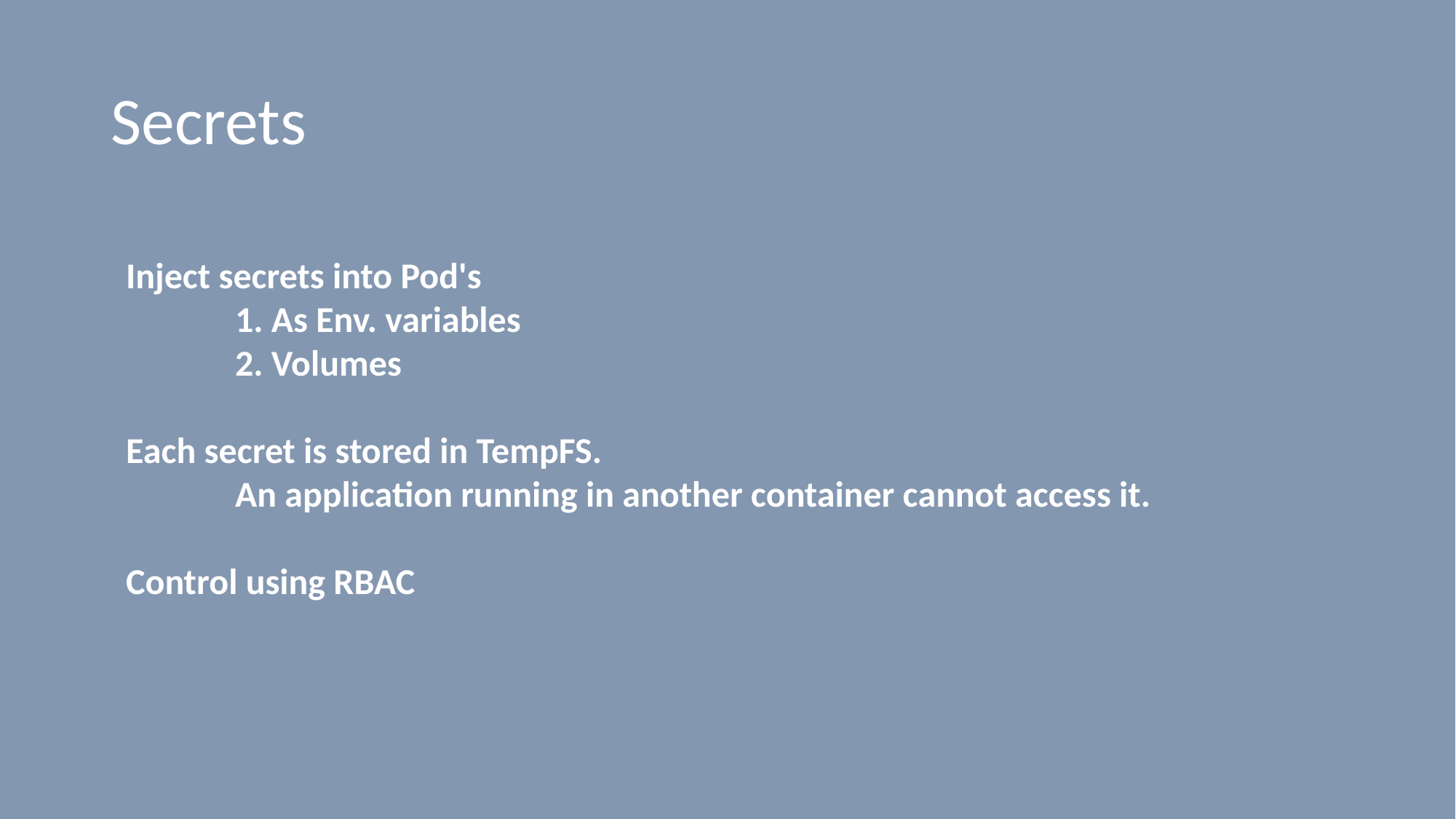

# Secrets

Inject secrets into Pod's
	1. As Env. variables
	2. Volumes

Each secret is stored in TempFS.
	An application running in another container cannot access it.

Control using RBAC